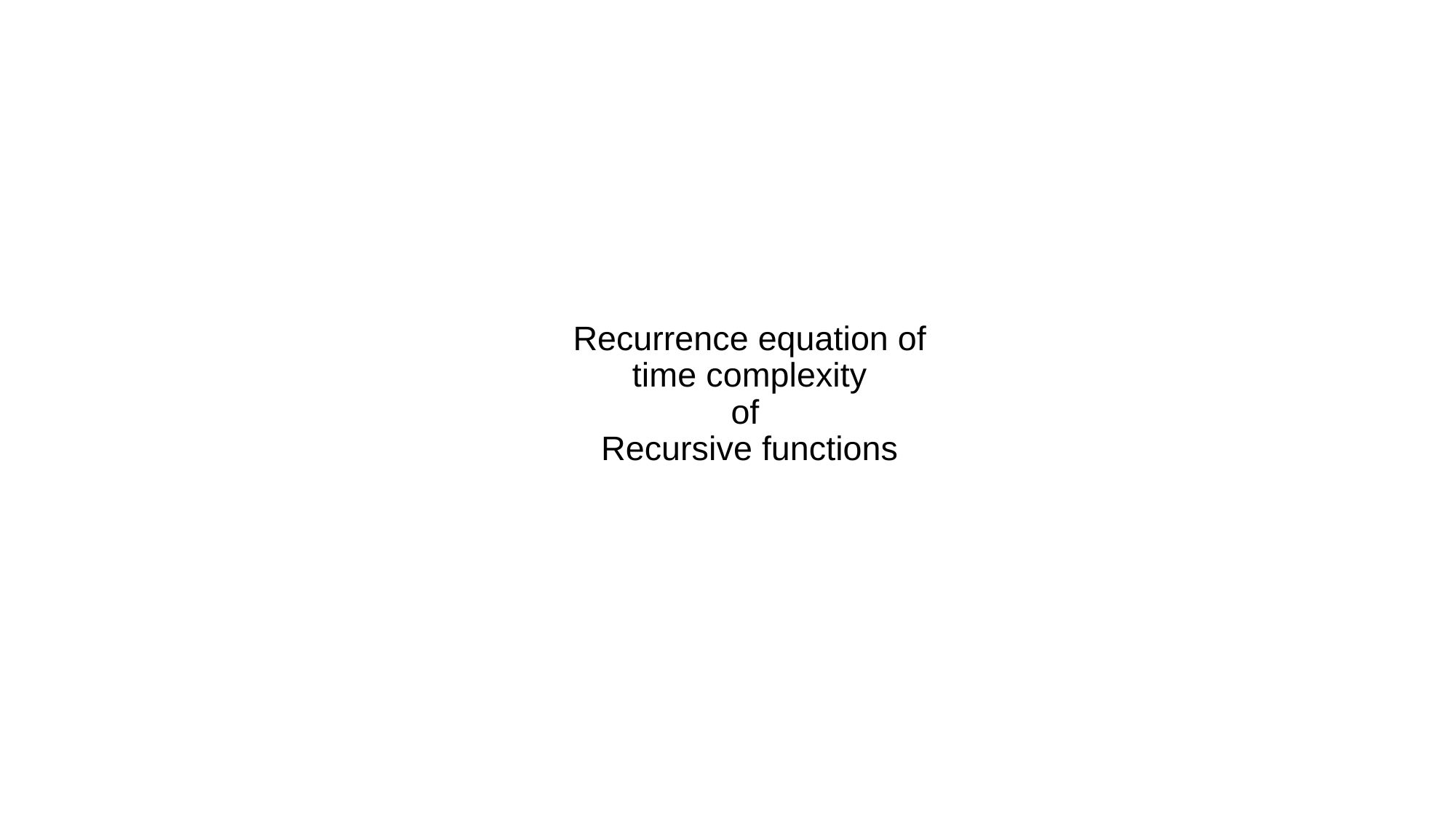

# Recurrence equation of time complexity of Recursive functions